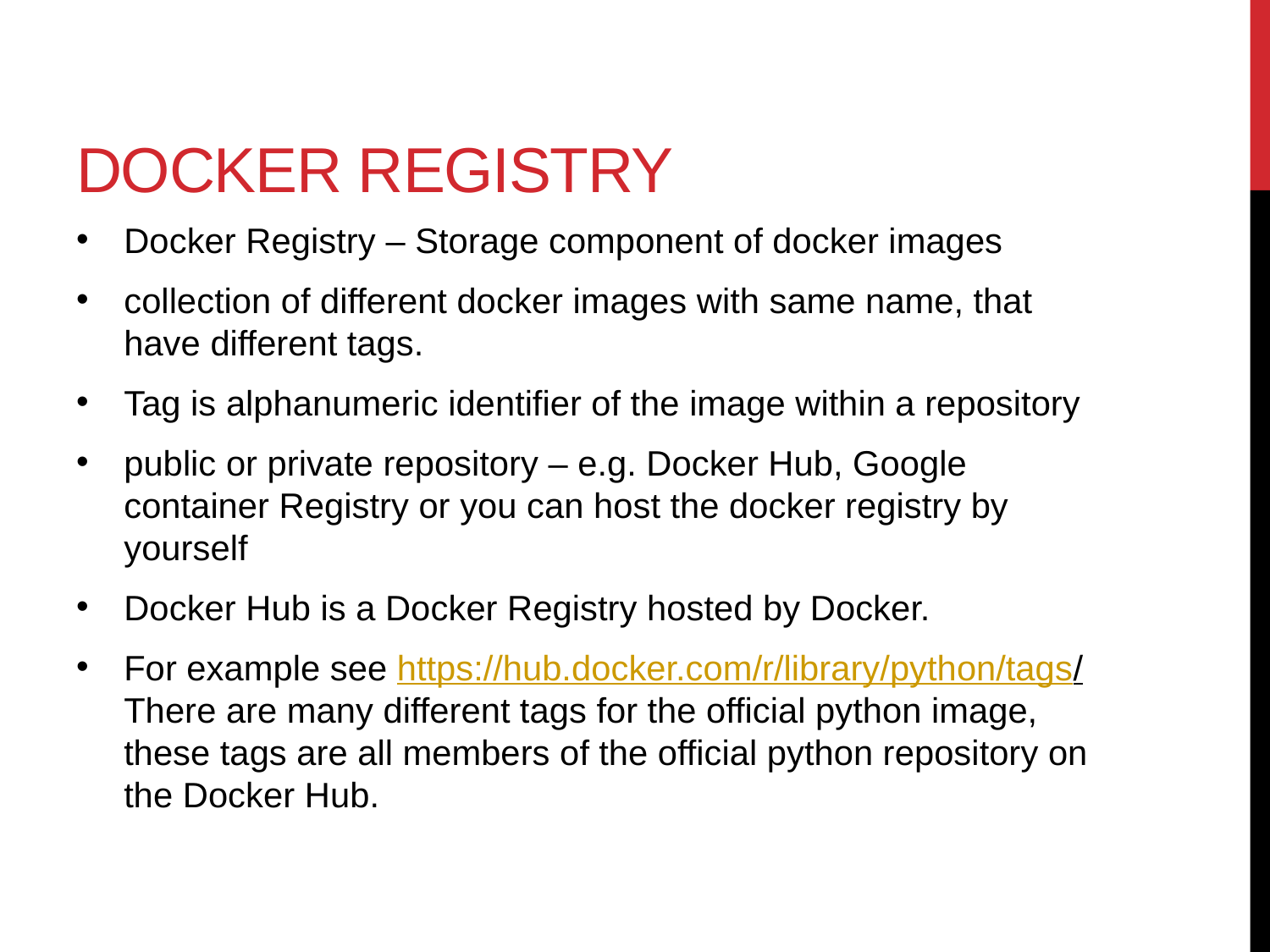

# Docker Registry
Docker Registry – Storage component of docker images
collection of different docker images with same name, that have different tags.
Tag is alphanumeric identifier of the image within a repository
public or private repository – e.g. Docker Hub, Google container Registry or you can host the docker registry by yourself
Docker Hub is a Docker Registry hosted by Docker.
For example see https://hub.docker.com/r/library/python/tags/ There are many different tags for the official python image, these tags are all members of the official python repository on the Docker Hub.